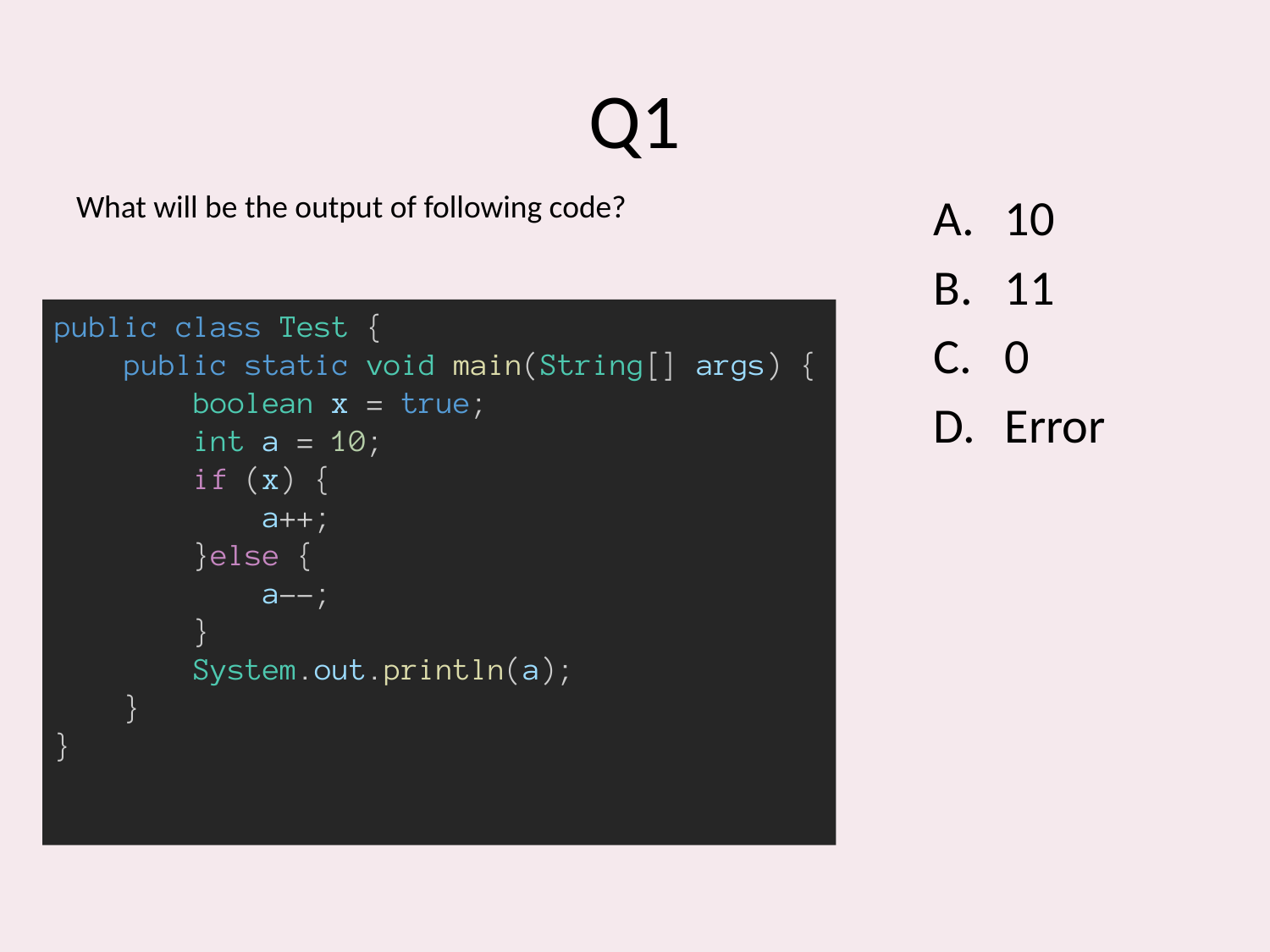

# Q1
10
11
0
Error
What will be the output of following code?

public class Test {
    public static void main(String[] args) {
        boolean x = true;
        int a = 10;
        if (x) {
            a++;
        }else {
            a--;
        }
        System.out.println(a);
    }
}